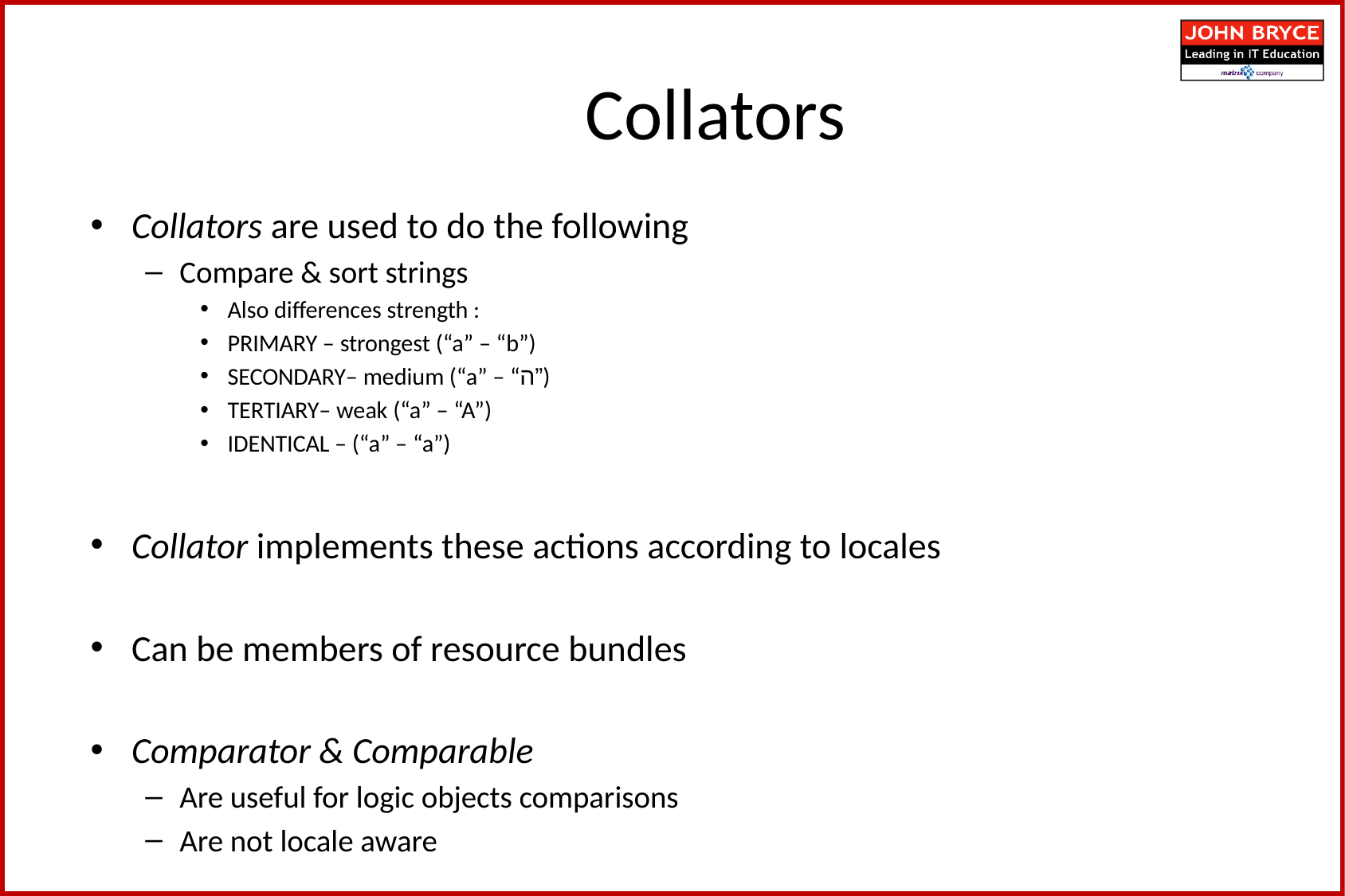

Collators

Collators are used to do the following
Compare & sort strings
Also differences strength :
PRIMARY – strongest (“a” – “b”)
SECONDARY– medium (“a” – “ה”)
TERTIARY– weak (“a” – “A”)
IDENTICAL – (“a” – “a”)

Collator implements these actions according to locales

Can be members of resource bundles

Comparator & Comparable
Are useful for logic objects comparisons
Are not locale aware